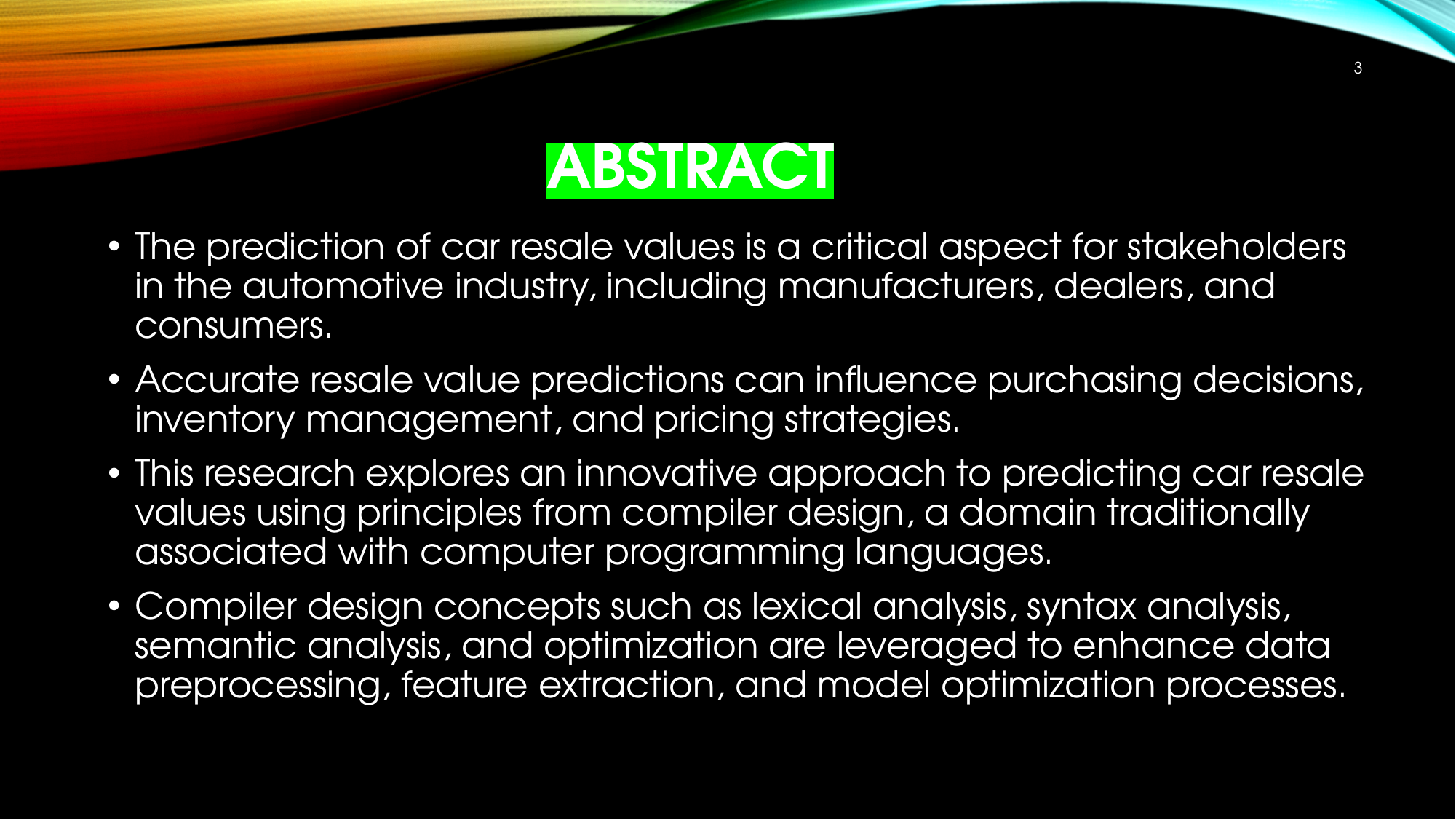

3
# ABSTRACT
The prediction of car resale values is a critical aspect for stakeholders in the automotive industry, including manufacturers, dealers, and consumers.
Accurate resale value predictions can influence purchasing decisions, inventory management, and pricing strategies.
This research explores an innovative approach to predicting car resale values using principles from compiler design, a domain traditionally associated with computer programming languages.
Compiler design concepts such as lexical analysis, syntax analysis, semantic analysis, and optimization are leveraged to enhance data preprocessing, feature extraction, and model optimization processes.